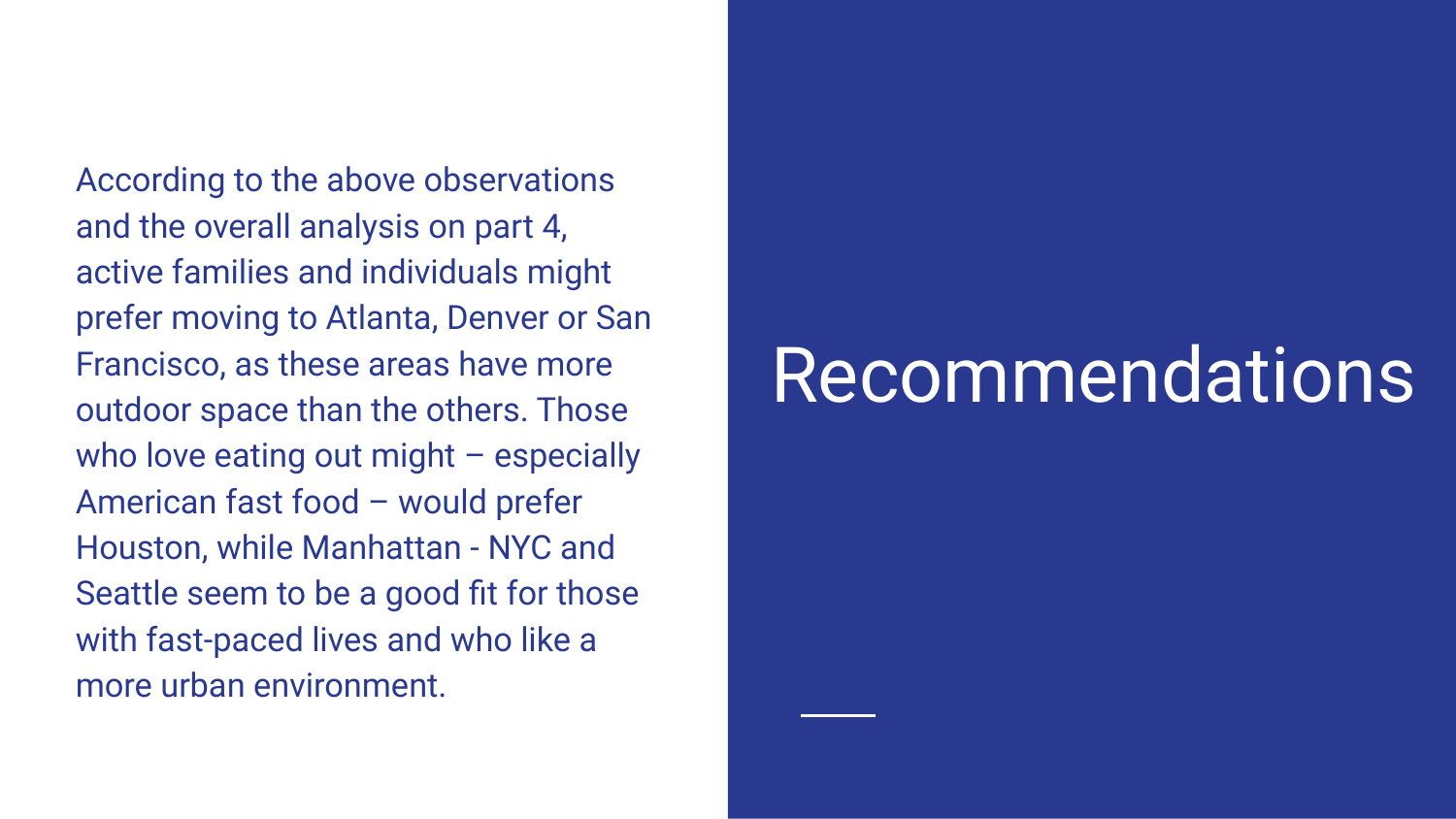

According to the above observations and the overall analysis on part 4, active families and individuals might prefer moving to Atlanta, Denver or San Francisco, as these areas have more outdoor space than the others. Those who love eating out might – especially American fast food – would prefer Houston, while Manhattan - NYC and Seattle seem to be a good fit for those with fast-paced lives and who like a more urban environment.

# Recommendations